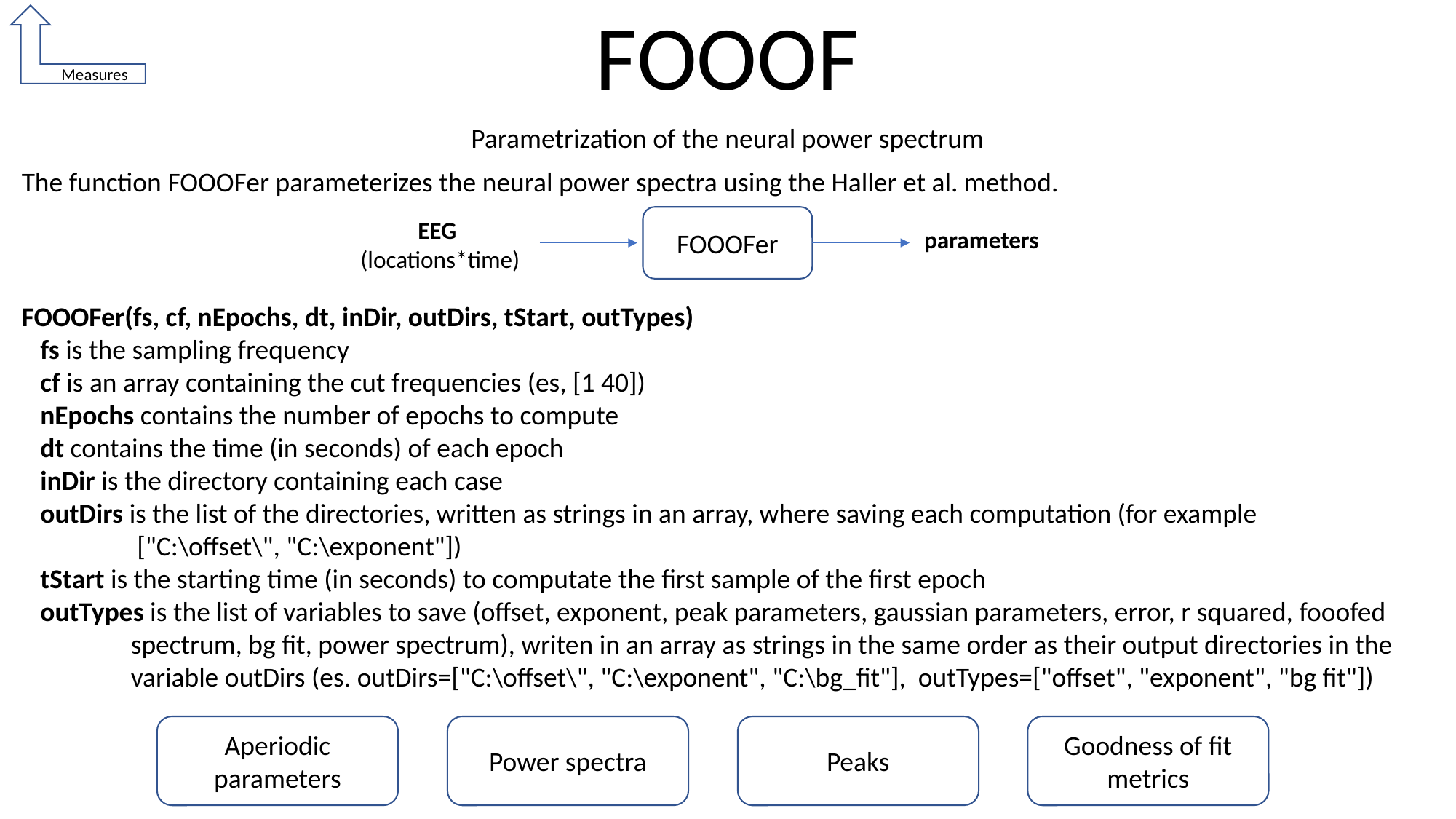

# FOOOF
      Measures
Parametrization of the neural power spectrum
The function FOOOFer parameterizes the neural power spectra using the Haller et al. method.
FOOOFer
EEG
(locations*time)
parameters
FOOOFer(fs, cf, nEpochs, dt, inDir, outDirs, tStart, outTypes)
   fs is the sampling frequency
   cf is an array containing the cut frequencies (es, [1 40])
   nEpochs contains the number of epochs to compute
   dt contains the time (in seconds) of each epoch
   inDir is the directory containing each case
   outDirs is the list of the directories, written as strings in an array, where saving each computation (for example
  	 ["C:\offset\", "C:\exponent"])
   tStart is the starting time (in seconds) to computate the first sample of the first epoch
   outTypes is the list of variables to save (offset, exponent, peak parameters, gaussian parameters, error, r squared, fooofed
   	spectrum, bg fit, power spectrum), writen in an array as strings in the same order as their output directories in the 	variable outDirs (es. outDirs=["C:\offset\", "C:\exponent", "C:\bg_fit"],  outTypes=["offset", "exponent", "bg fit"])
Aperiodic parameters
Power spectra
Peaks
Goodness of fit metrics